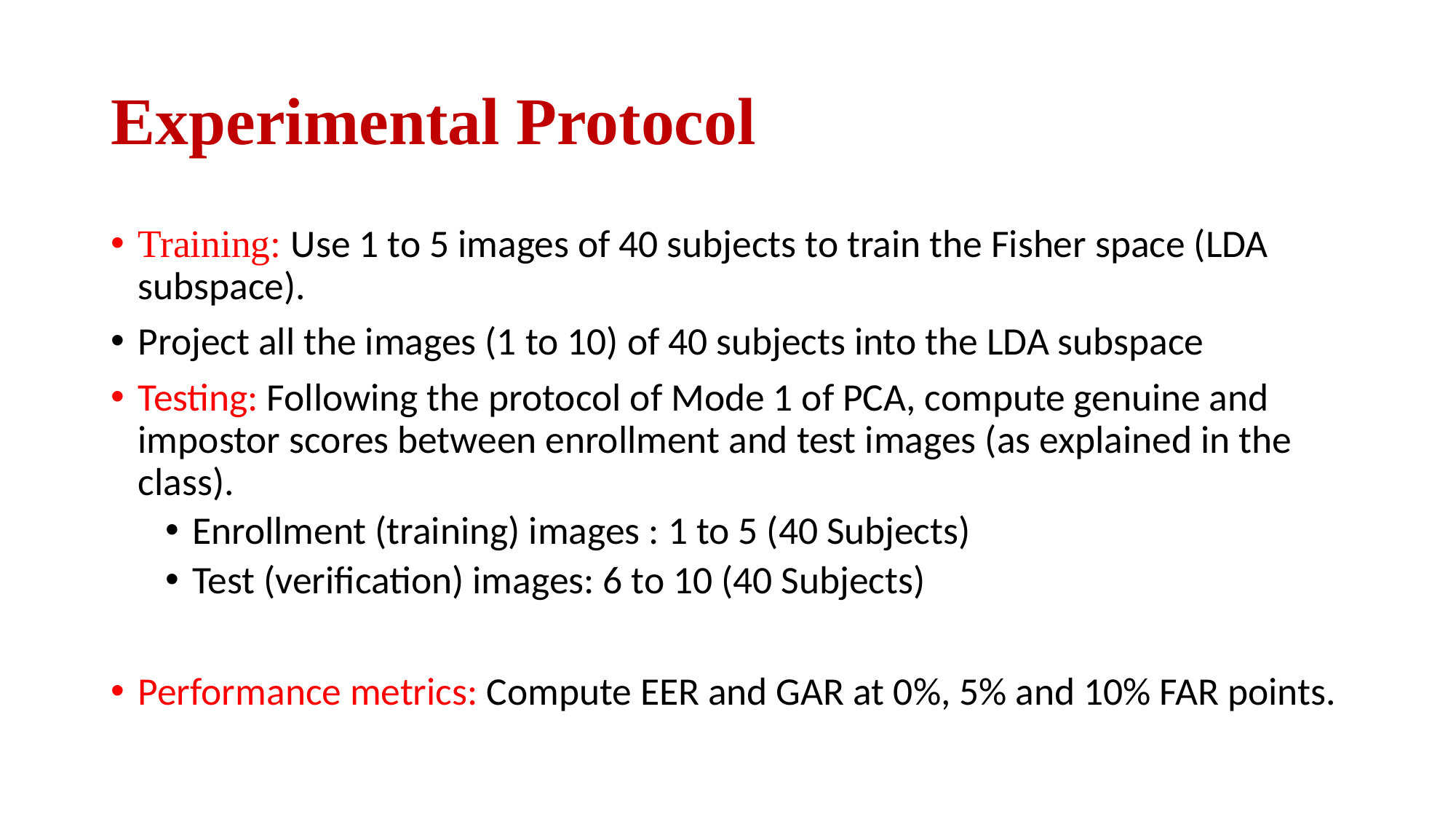

# Experimental Protocol
Training: Use 1 to 5 images of 40 subjects to train the Fisher space (LDA subspace).
Project all the images (1 to 10) of 40 subjects into the LDA subspace
Testing: Following the protocol of Mode 1 of PCA, compute genuine and impostor scores between enrollment and test images (as explained in the class).
Enrollment (training) images : 1 to 5 (40 Subjects)
Test (verification) images: 6 to 10 (40 Subjects)

Performance metrics: Compute EER and GAR at 0%, 5% and 10% FAR points.